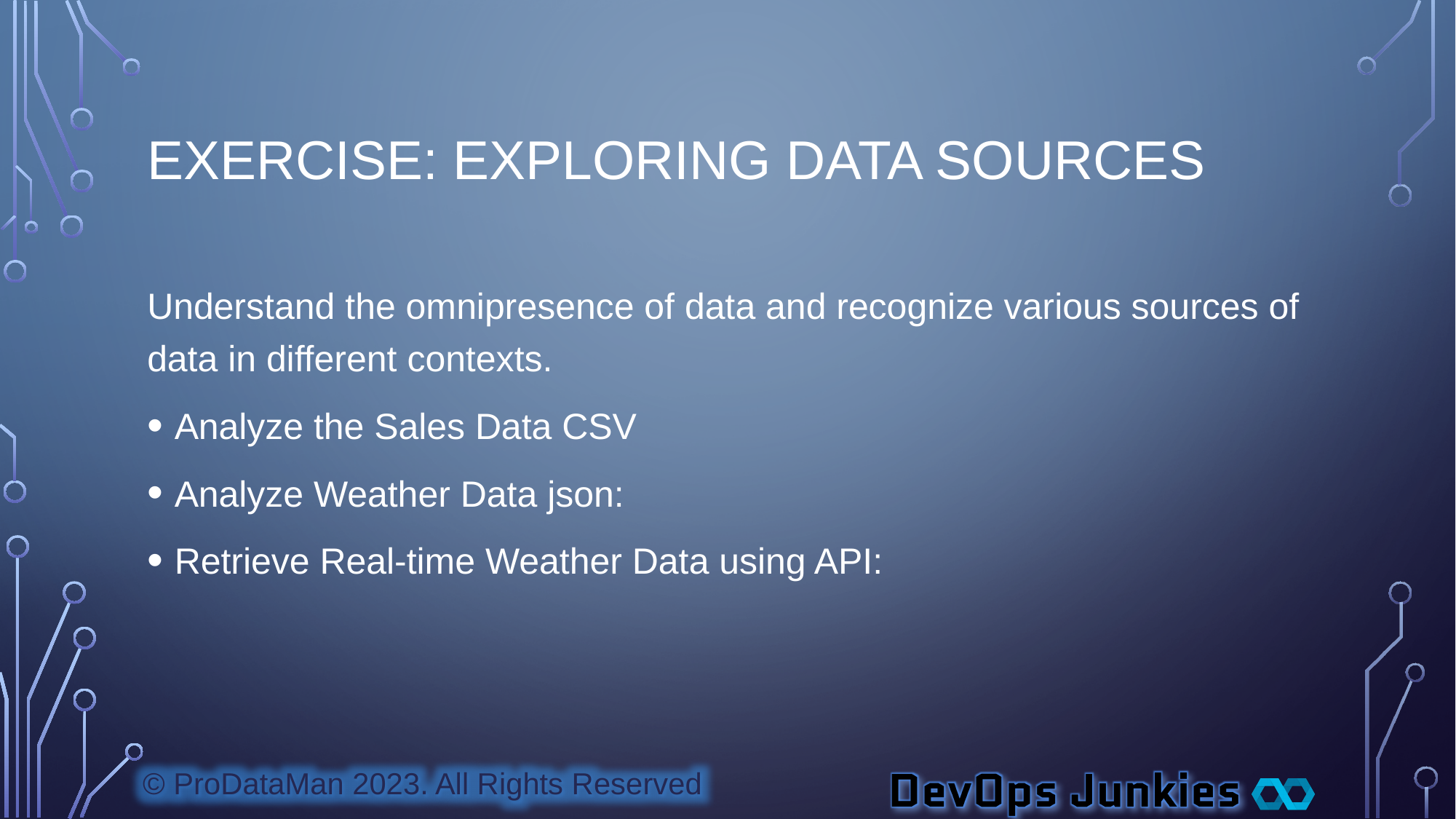

# Exercise: Exploring Data Sources
Understand the omnipresence of data and recognize various sources of data in different contexts.
Analyze the Sales Data CSV
Analyze Weather Data json:
Retrieve Real-time Weather Data using API: